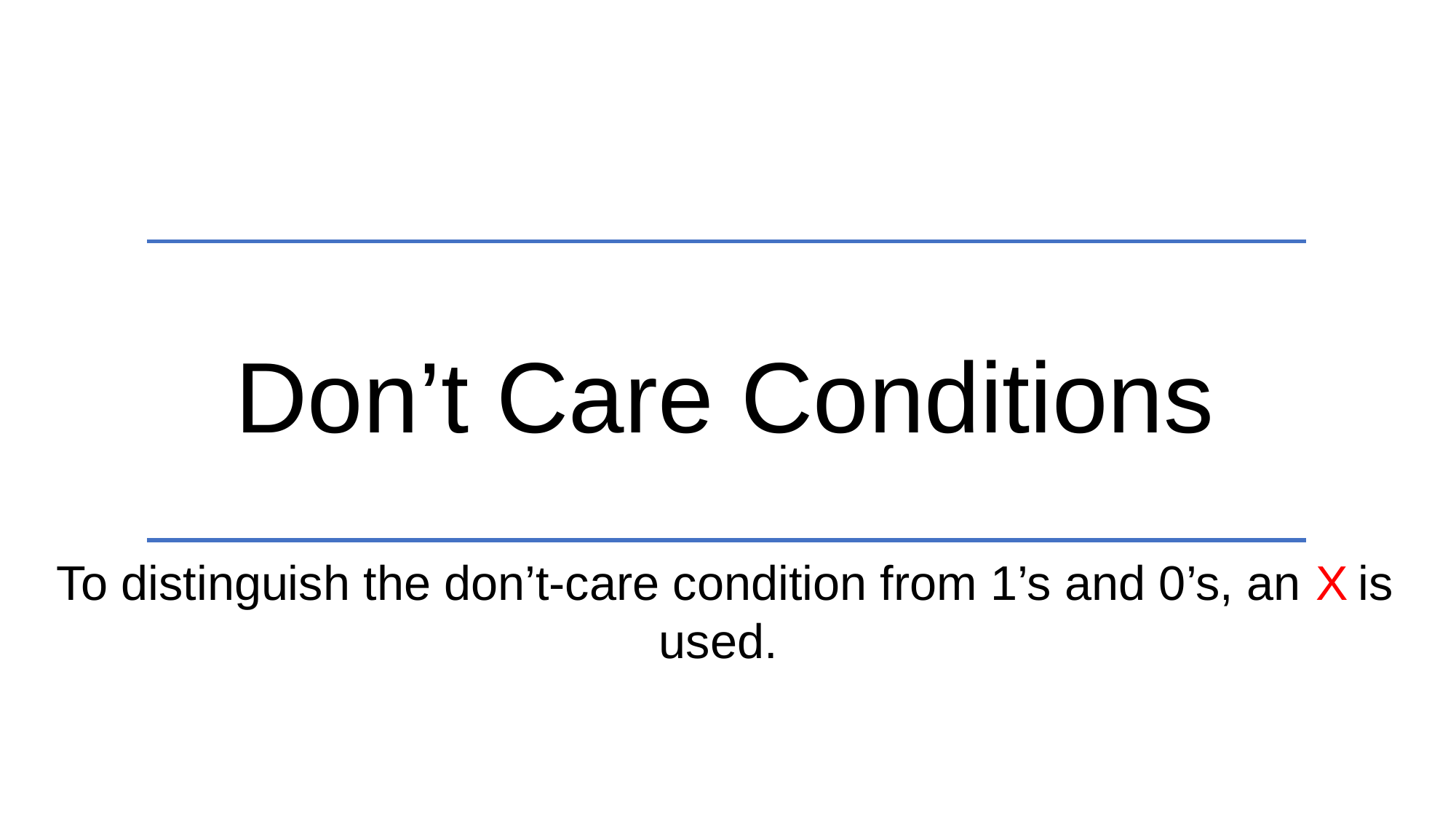

Don’t Care Conditions
To distinguish the don’t-care condition from 1’s and 0’s, an X is used.